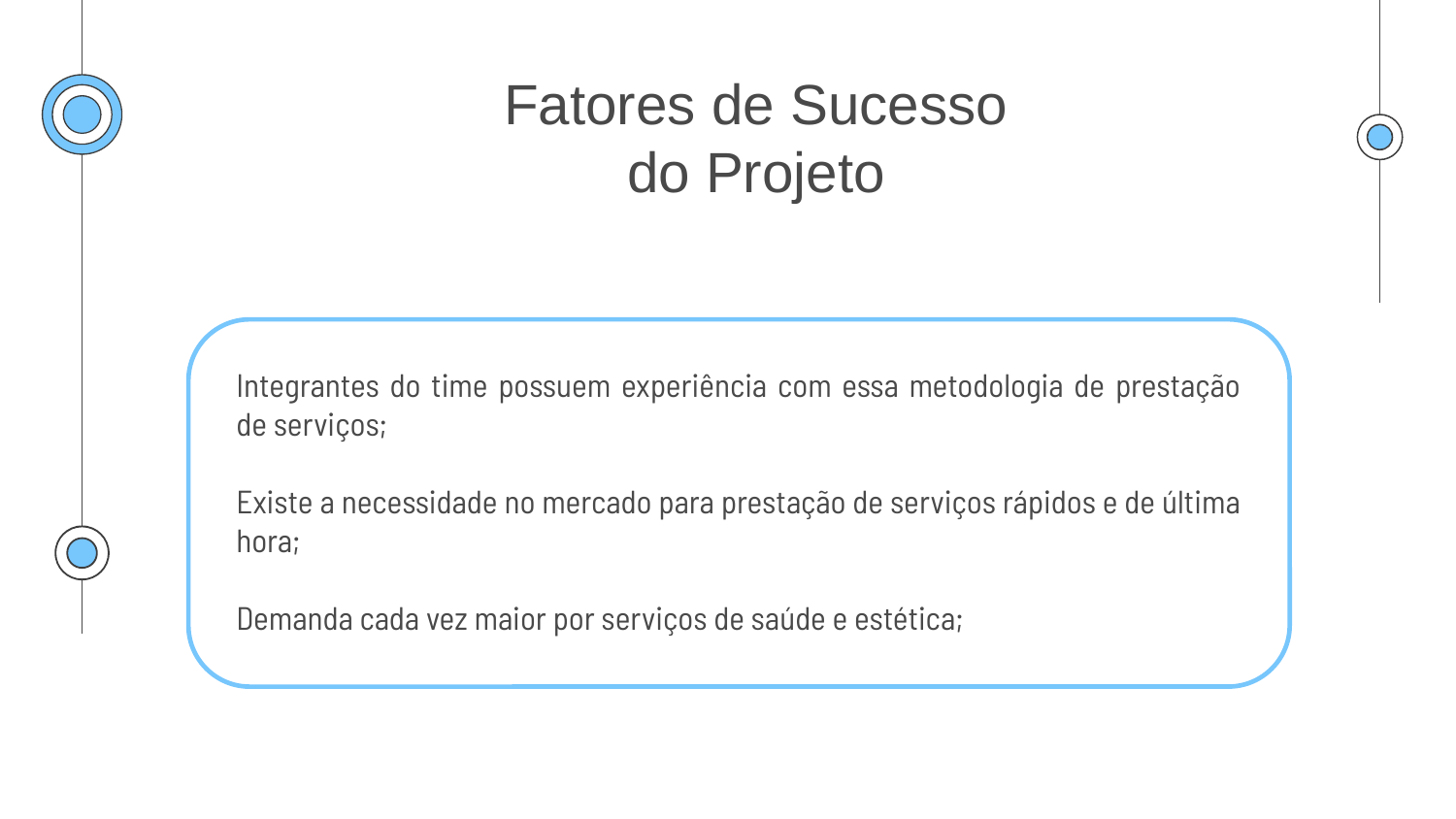

# Fatores de Sucesso do Projeto

Integrantes do time possuem experiência com essa metodologia de prestação de serviços;

Existe a necessidade no mercado para prestação de serviços rápidos e de última hora;

Demanda cada vez maior por serviços de saúde e estética;